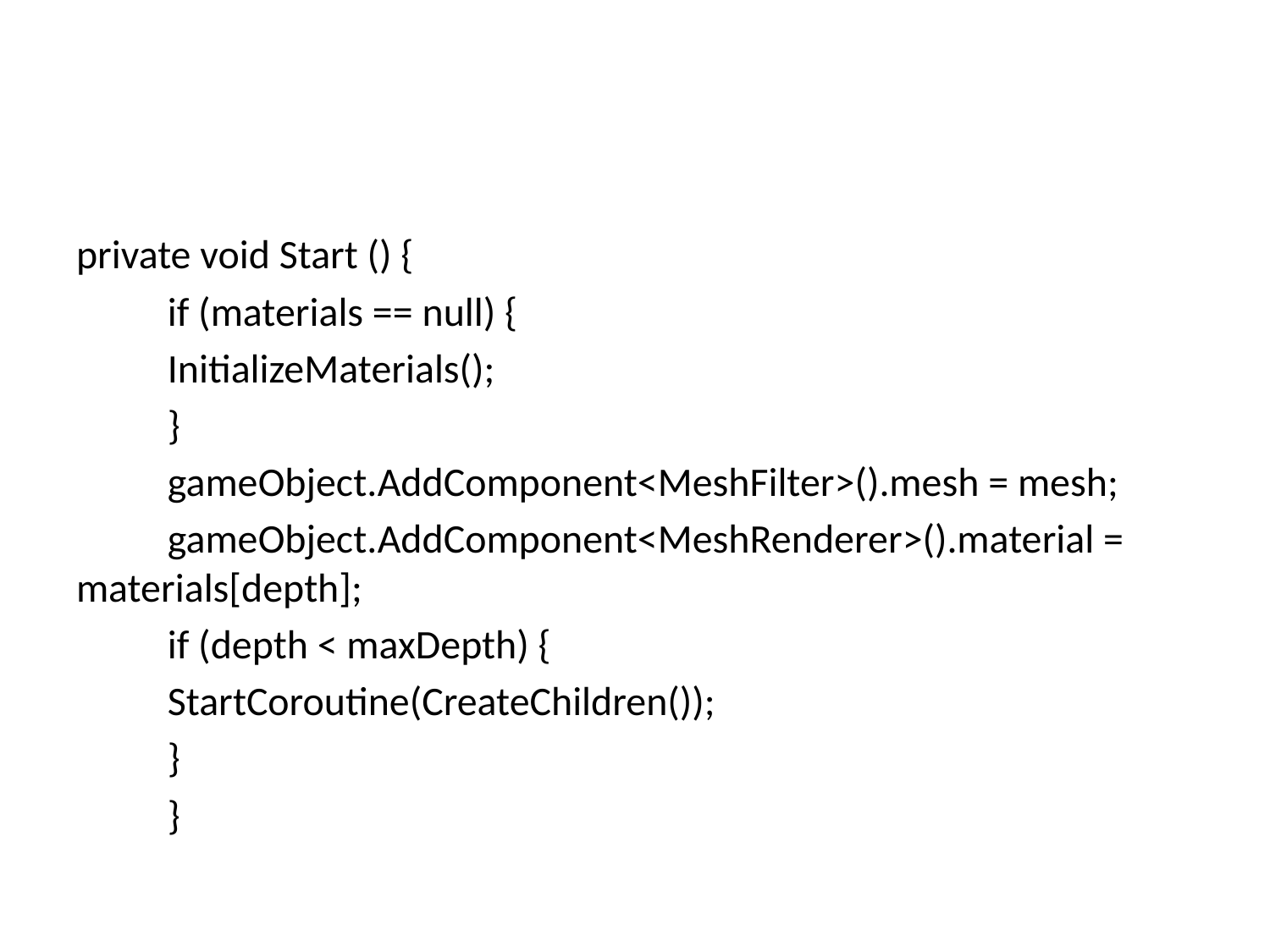

#
private void Start () {
		if (materials == null) {
			InitializeMaterials();
		}
	gameObject.AddComponent<MeshFilter>().mesh = mesh;
		gameObject.AddComponent<MeshRenderer>().material = materials[depth];
		if (depth < maxDepth) {
			StartCoroutine(CreateChildren());
		}
	}